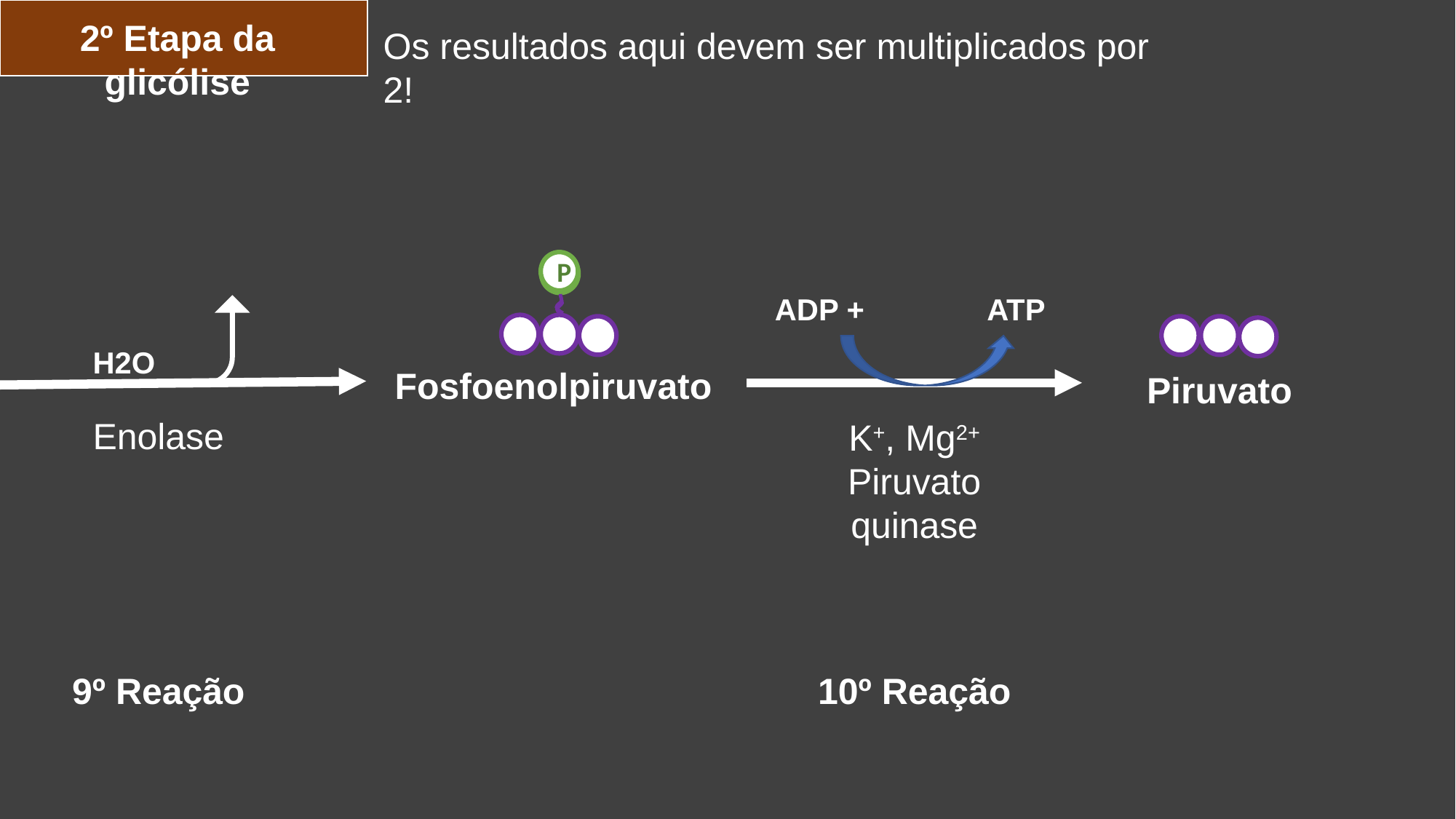

2º Etapa da glicólise
Os resultados aqui devem ser multiplicados por 2!
P

P

ADP +
ATP

H2O
Fosfoenolpiruvato
Piruvato
Enolase
K+, Mg2+
Piruvato quinase
9º Reação
10º Reação